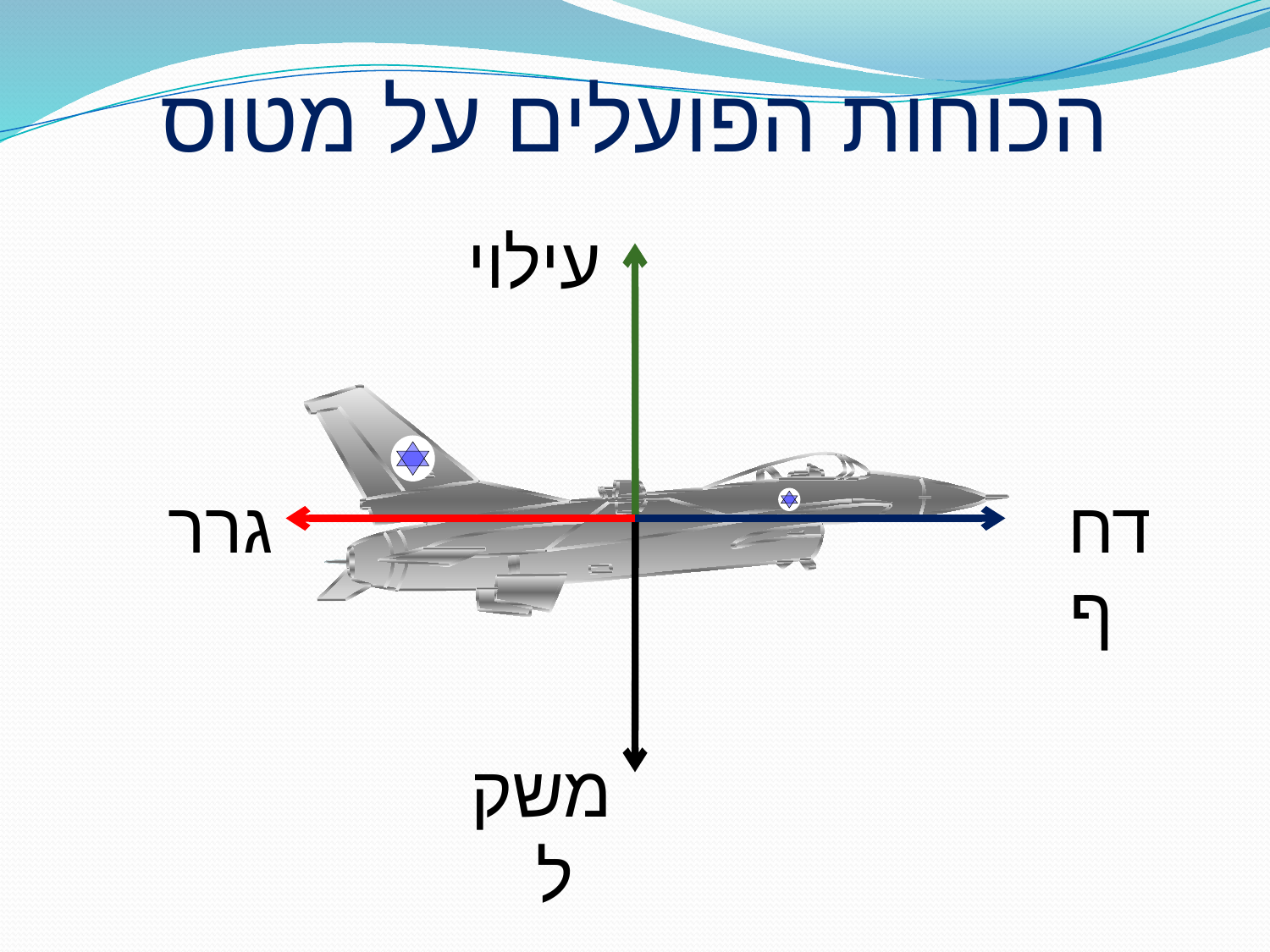

# הכוחות הפועלים על מטוס
עילוי

גרר
דחף
משקל